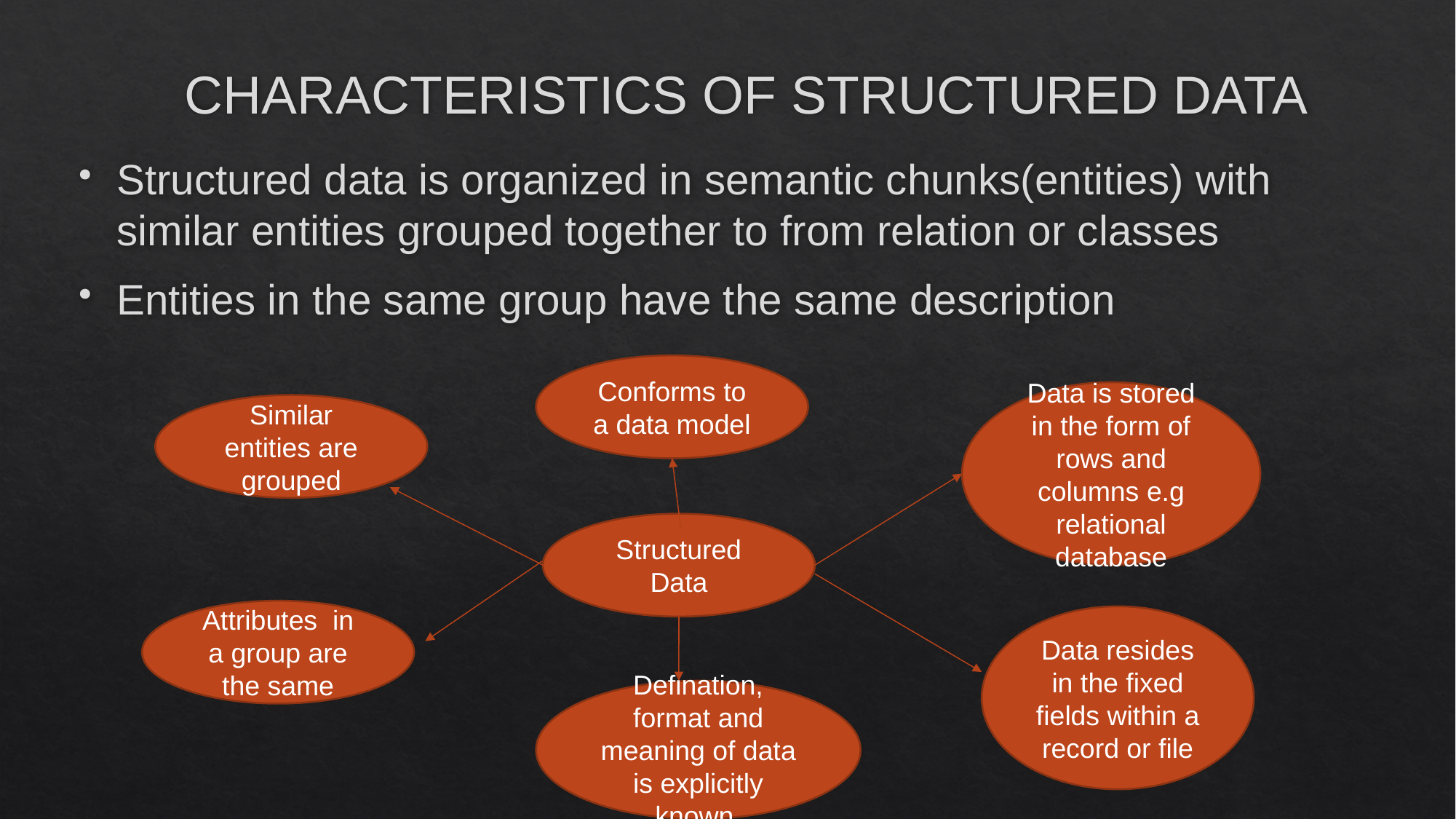

# CHARACTERISTICS OF STRUCTURED DATA
Structured data is organized in semantic chunks(entities) with similar entities grouped together to from relation or classes
Entities in the same group have the same description

Conforms to a data model
Data is stored in the form of rows and columns e.g relational database
Similar entities are grouped
Structured Data
Attributes  in a group are the same
Data resides in the fixed fields within a record or file
Defination, format and meaning of data is explicitly known